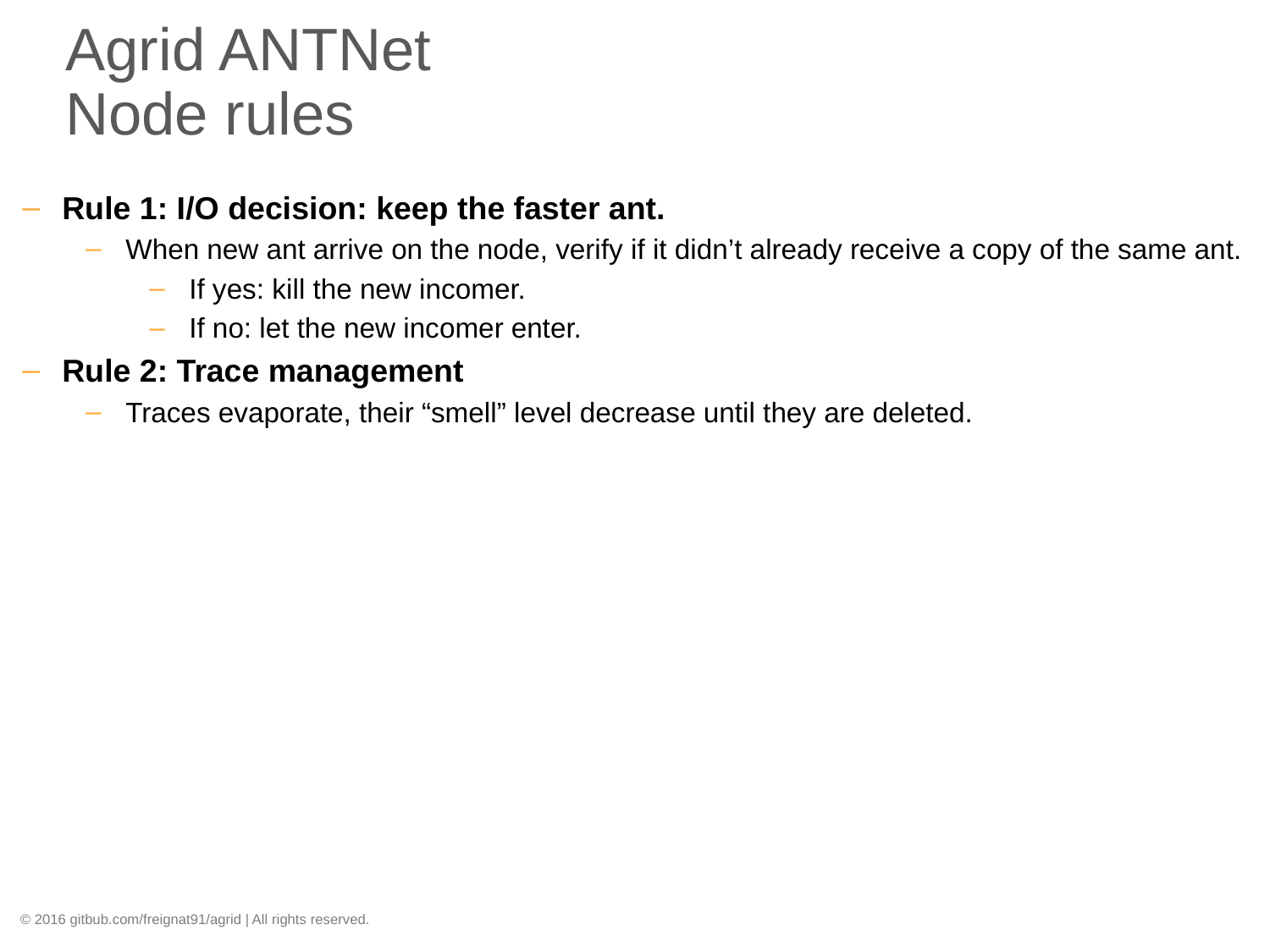

# Agrid ANTNet Node rules
Rule 1: I/O decision: keep the faster ant.
When new ant arrive on the node, verify if it didn’t already receive a copy of the same ant.
If yes: kill the new incomer.
If no: let the new incomer enter.
Rule 2: Trace management
Traces evaporate, their “smell” level decrease until they are deleted.

© 2016 gitbub.com/freignat91/agrid | All rights reserved.